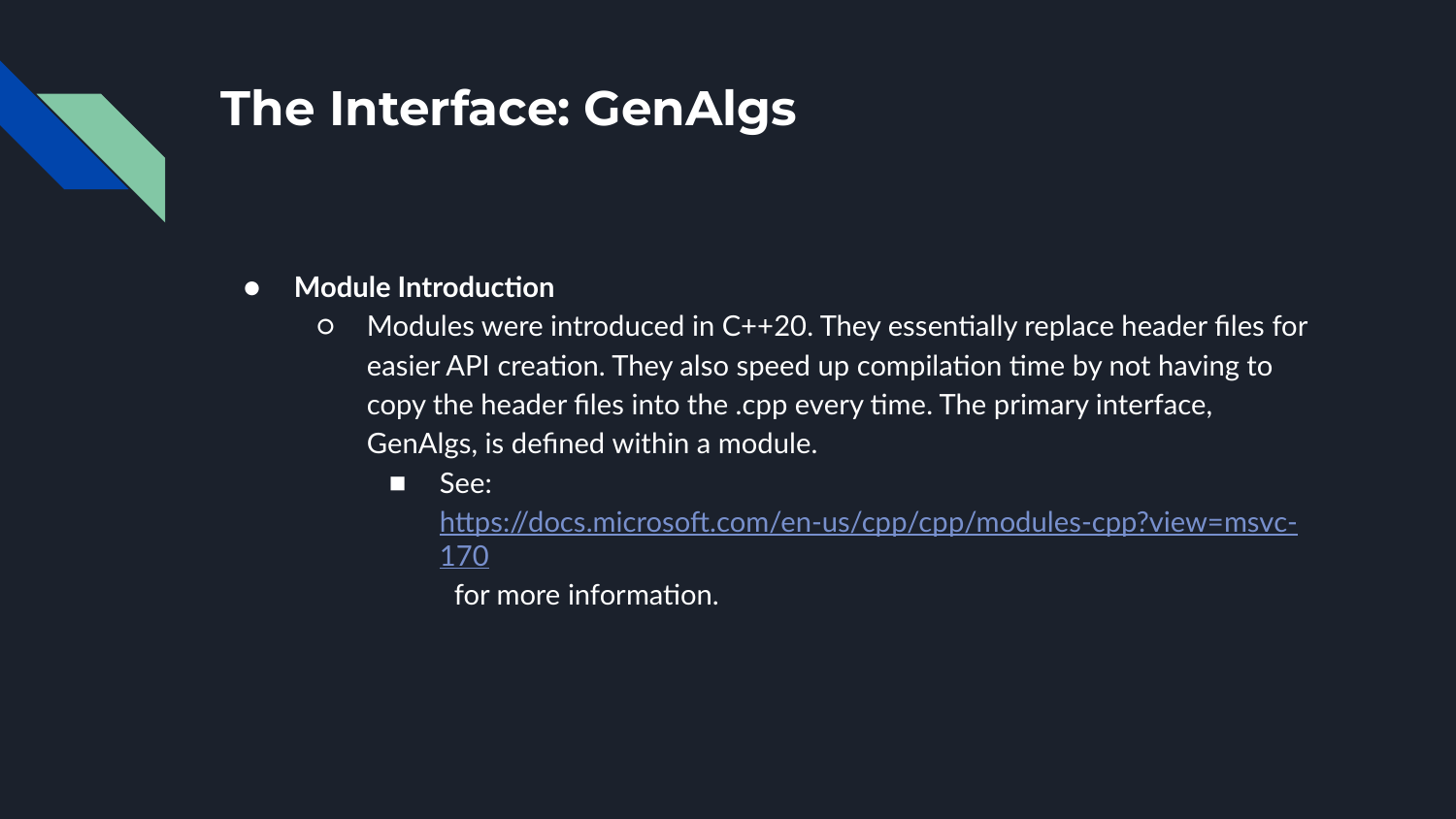

# The Interface: GenAlgs
Module Introduction
Modules were introduced in C++20. They essentially replace header files for easier API creation. They also speed up compilation time by not having to copy the header files into the .cpp every time. The primary interface, GenAlgs, is defined within a module.
See: https://docs.microsoft.com/en-us/cpp/cpp/modules-cpp?view=msvc-170  for more information.